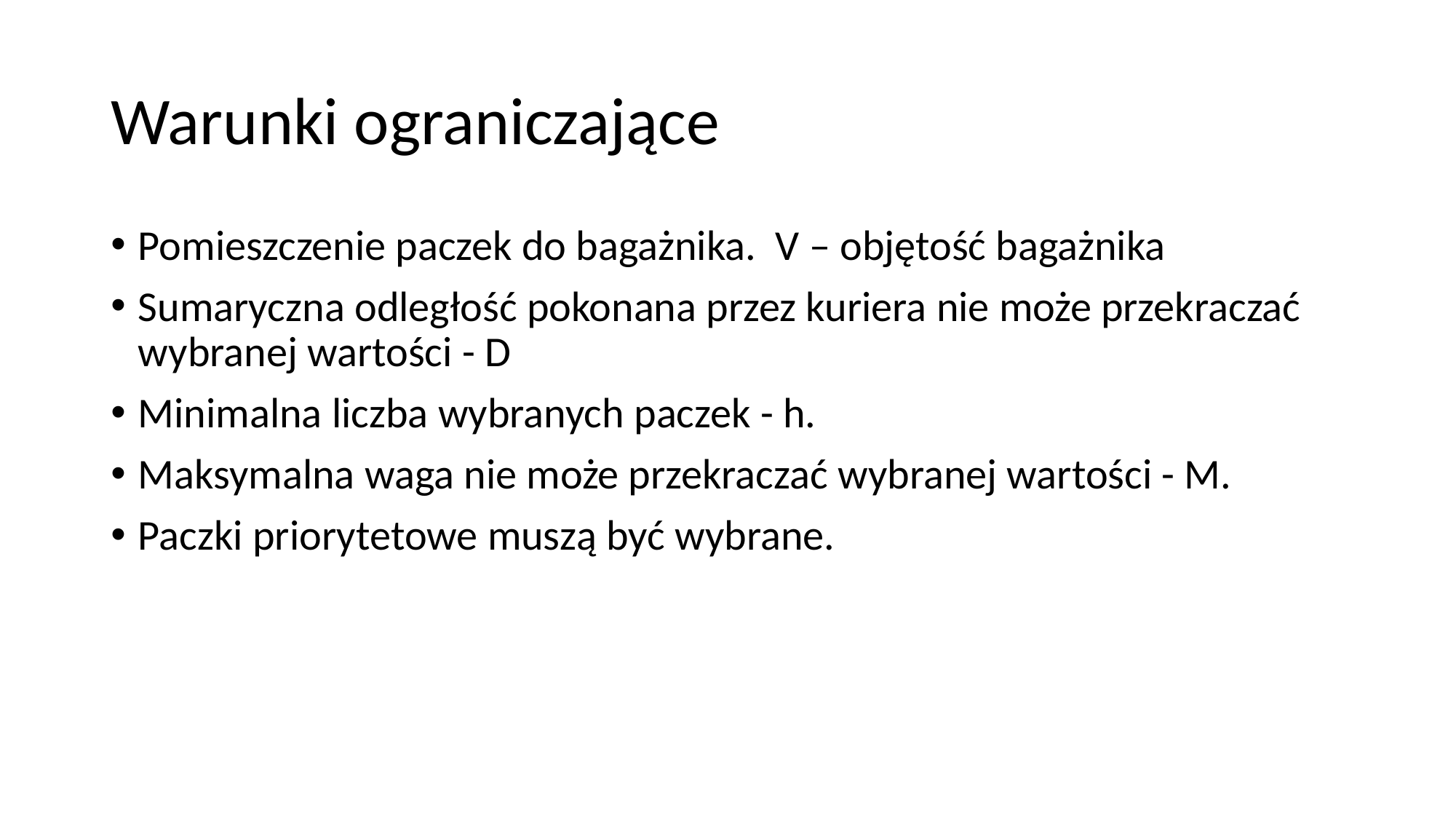

# Warunki ograniczające
Pomieszczenie paczek do bagażnika.  V – objętość bagażnika
Sumaryczna odległość pokonana przez kuriera nie może przekraczać wybranej wartości - D
Minimalna liczba wybranych paczek - h.
Maksymalna waga nie może przekraczać wybranej wartości - M.
Paczki priorytetowe muszą być wybrane.